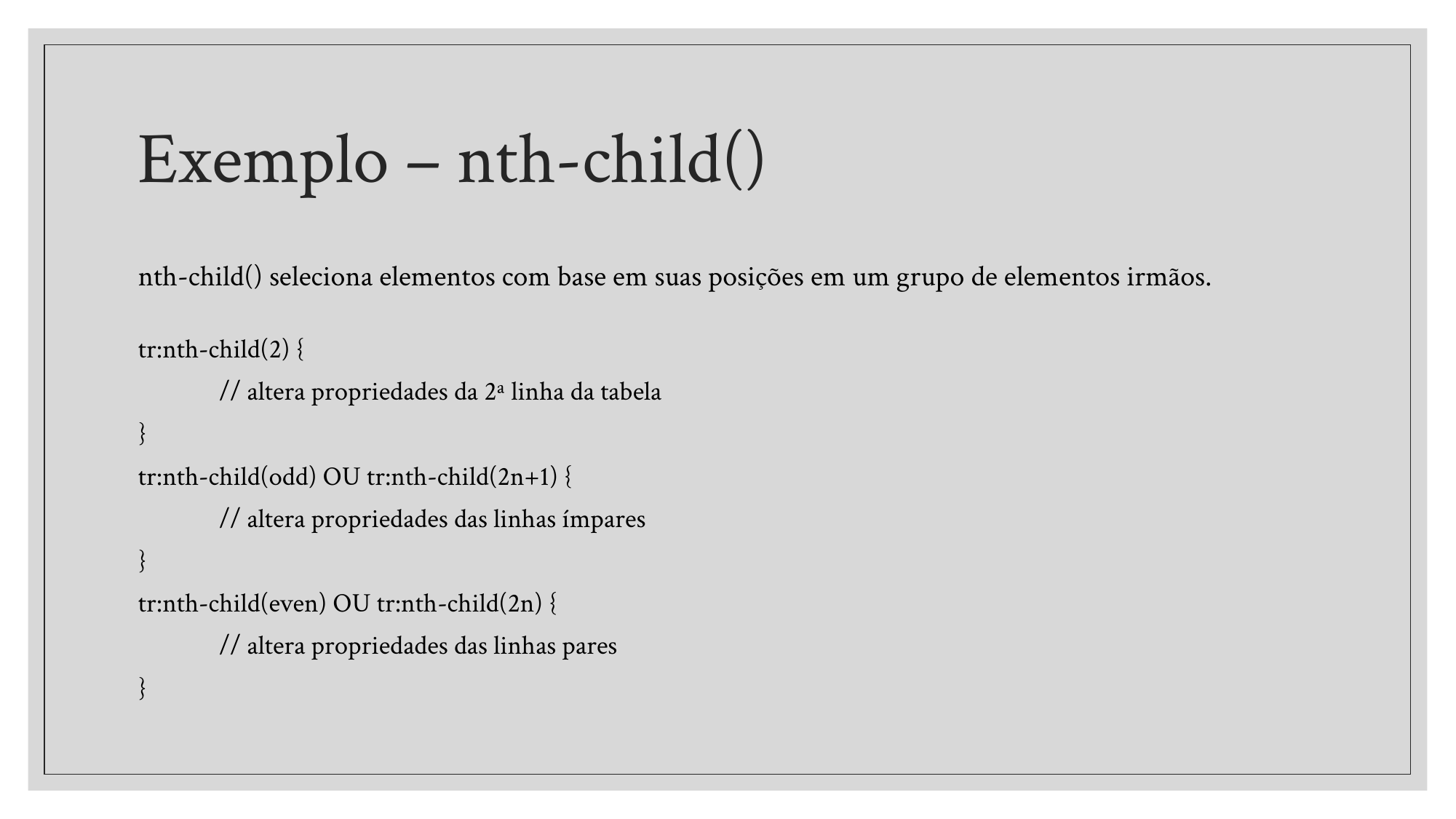

# Exemplo – nth-child()
nth-child() seleciona elementos com base em suas posições em um grupo de elementos irmãos.

tr:nth-child(2) {
	// altera propriedades da 2ª linha da tabela
}
tr:nth-child(odd) OU tr:nth-child(2n+1) {
	// altera propriedades das linhas ímpares
}
tr:nth-child(even) OU tr:nth-child(2n) {
	// altera propriedades das linhas pares
}